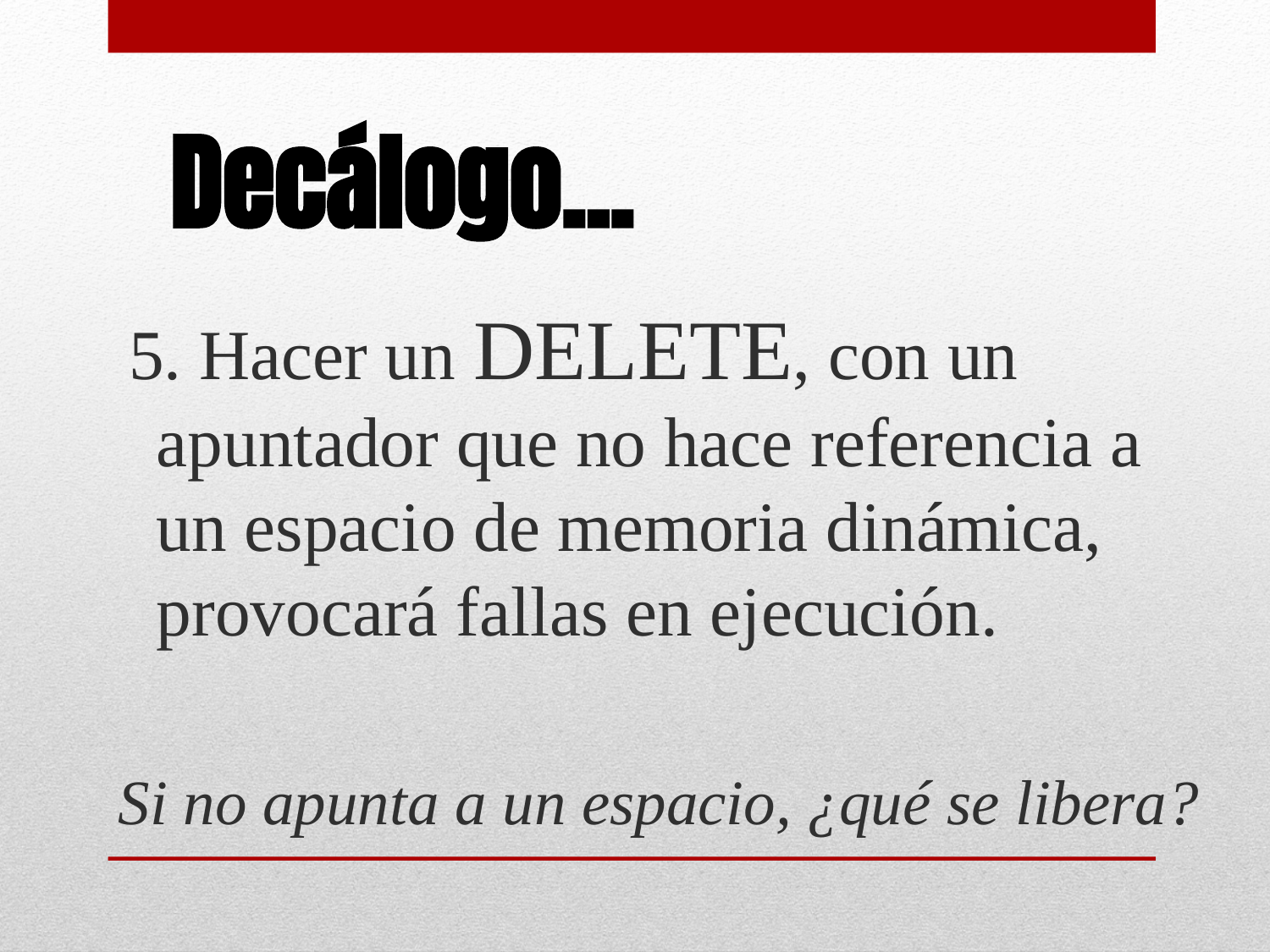

# Decálogo...
 5. Hacer un DELETE, con un apuntador que no hace referencia a un espacio de memoria dinámica, provocará fallas en ejecución.

Si no apunta a un espacio, ¿qué se libera?